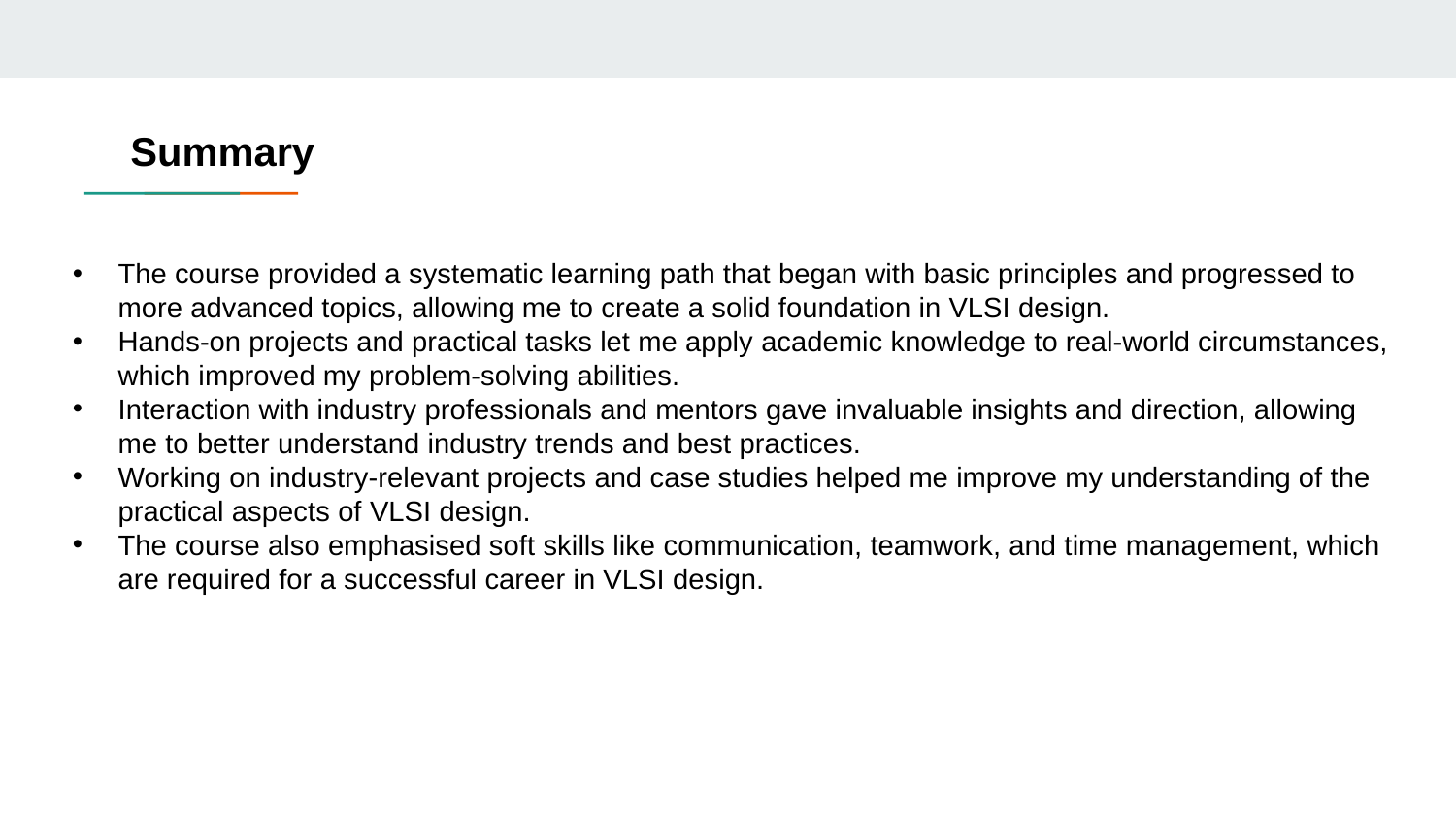

Summary
The course provided a systematic learning path that began with basic principles and progressed to more advanced topics, allowing me to create a solid foundation in VLSI design.
Hands-on projects and practical tasks let me apply academic knowledge to real-world circumstances, which improved my problem-solving abilities.
Interaction with industry professionals and mentors gave invaluable insights and direction, allowing me to better understand industry trends and best practices.
Working on industry-relevant projects and case studies helped me improve my understanding of the practical aspects of VLSI design.
The course also emphasised soft skills like communication, teamwork, and time management, which are required for a successful career in VLSI design.